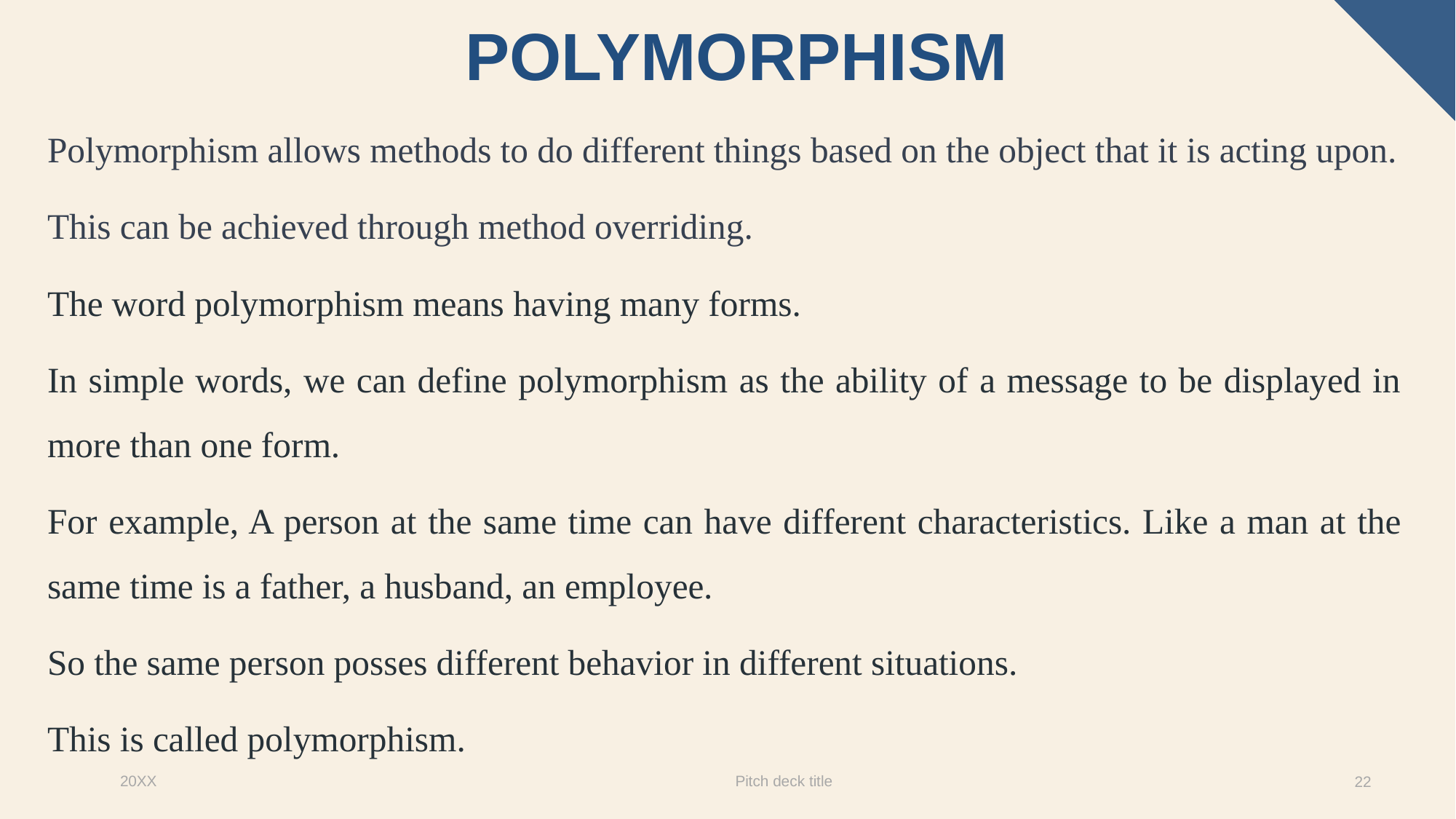

# Polymorphism
Polymorphism allows methods to do different things based on the object that it is acting upon.
This can be achieved through method overriding.
The word polymorphism means having many forms.
In simple words, we can define polymorphism as the ability of a message to be displayed in more than one form.
For example, A person at the same time can have different characteristics. Like a man at the same time is a father, a husband, an employee.
So the same person posses different behavior in different situations.
This is called polymorphism.
Pitch deck title
20XX
22